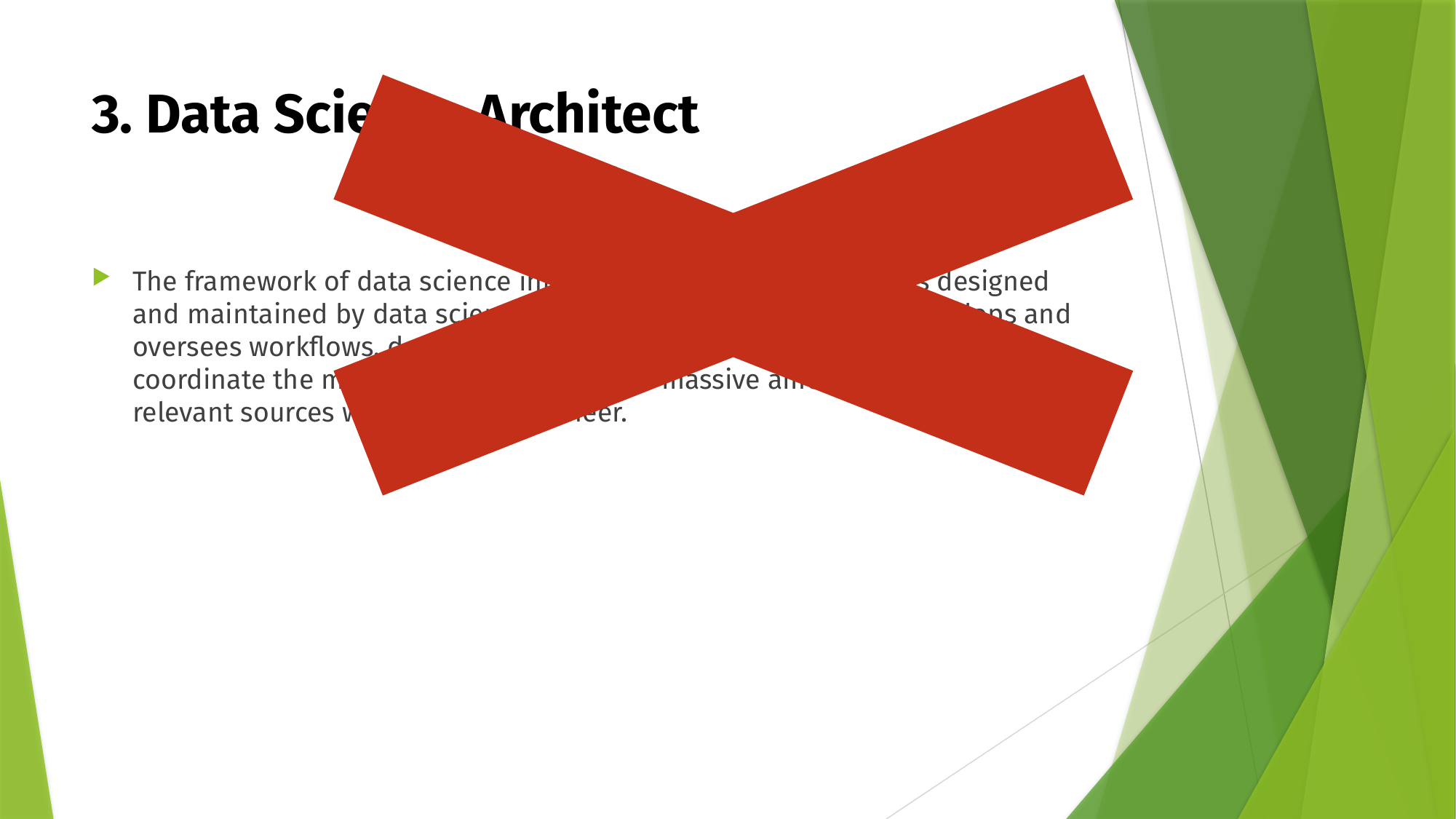

# 3. Data Science Architect
The framework of data science infrastructure and applications is designed and maintained by data science architects. Thus, this position develops and oversees workflows, data storage systems, and related data models. They coordinate the management and fusion of massive amounts of data and its relevant sources with the Data Engineer.